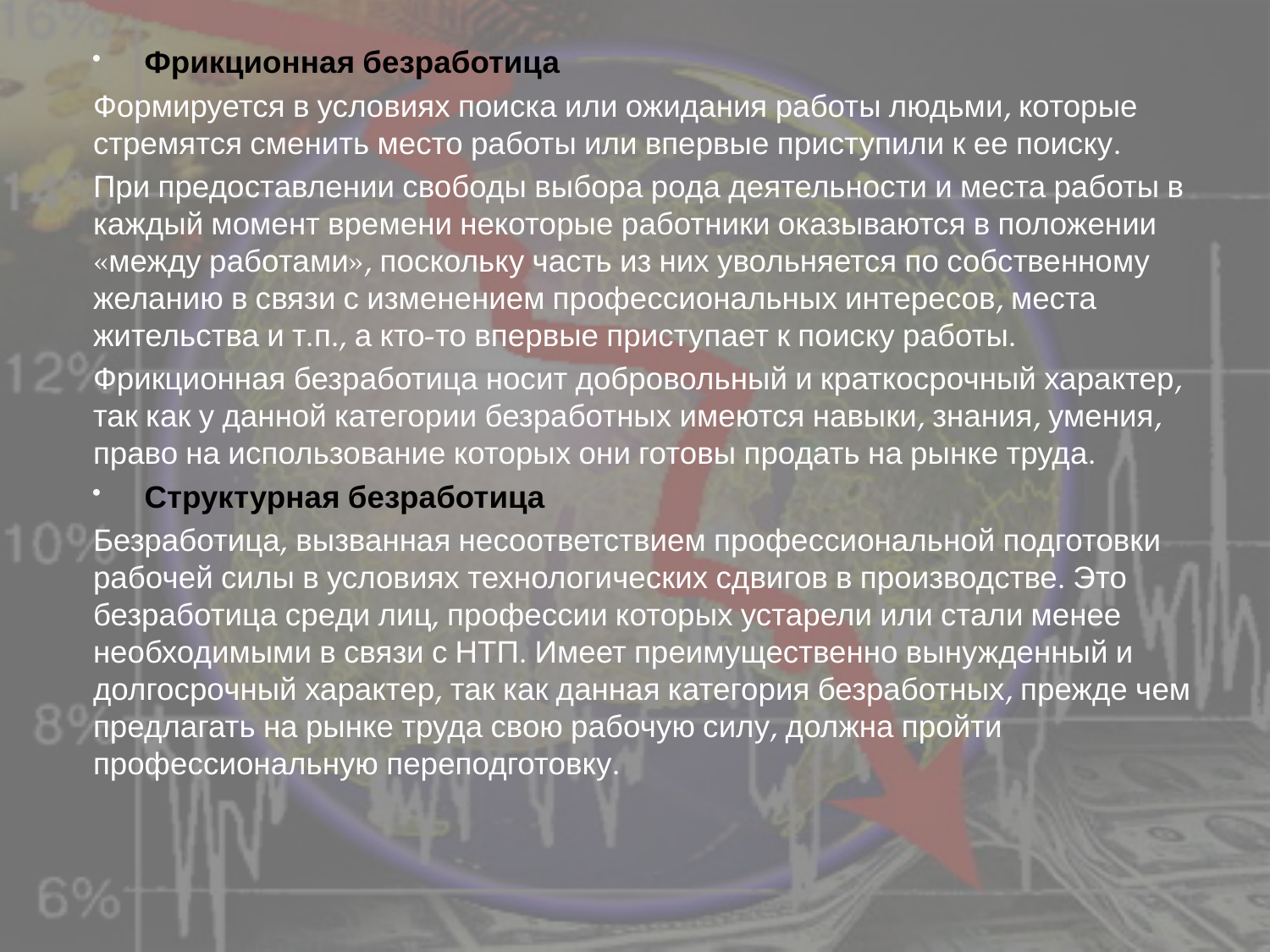

Фрикционная безработица
Формируется в условиях поиска или ожидания работы людьми, которые стремятся сменить место работы или впервые приступили к ее поиску.
При предоставлении свободы выбора рода деятельности и места работы в каждый момент времени некоторые работники оказываются в положении «между работами», поскольку часть из них увольняется по собственному желанию в связи с изменением профессиональных интересов, места жительства и т.п., а кто-то впервые приступает к поиску работы.
Фрикционная безработица носит добровольный и краткосрочный характер, так как у данной категории безработных имеются навыки, знания, умения, право на использование которых они готовы продать на рынке труда.
Структурная безработица
Безработица, вызванная несоответствием профессиональной подготовки рабочей силы в условиях технологических сдвигов в производстве. Это безработица среди лиц, профессии которых устарели или стали менее необходимыми в связи с НТП. Имеет преимущественно вынужденный и долгосрочный характер, так как данная категория безработных, прежде чем предлагать на рынке труда свою рабочую силу, должна пройти профессиональную переподготовку.